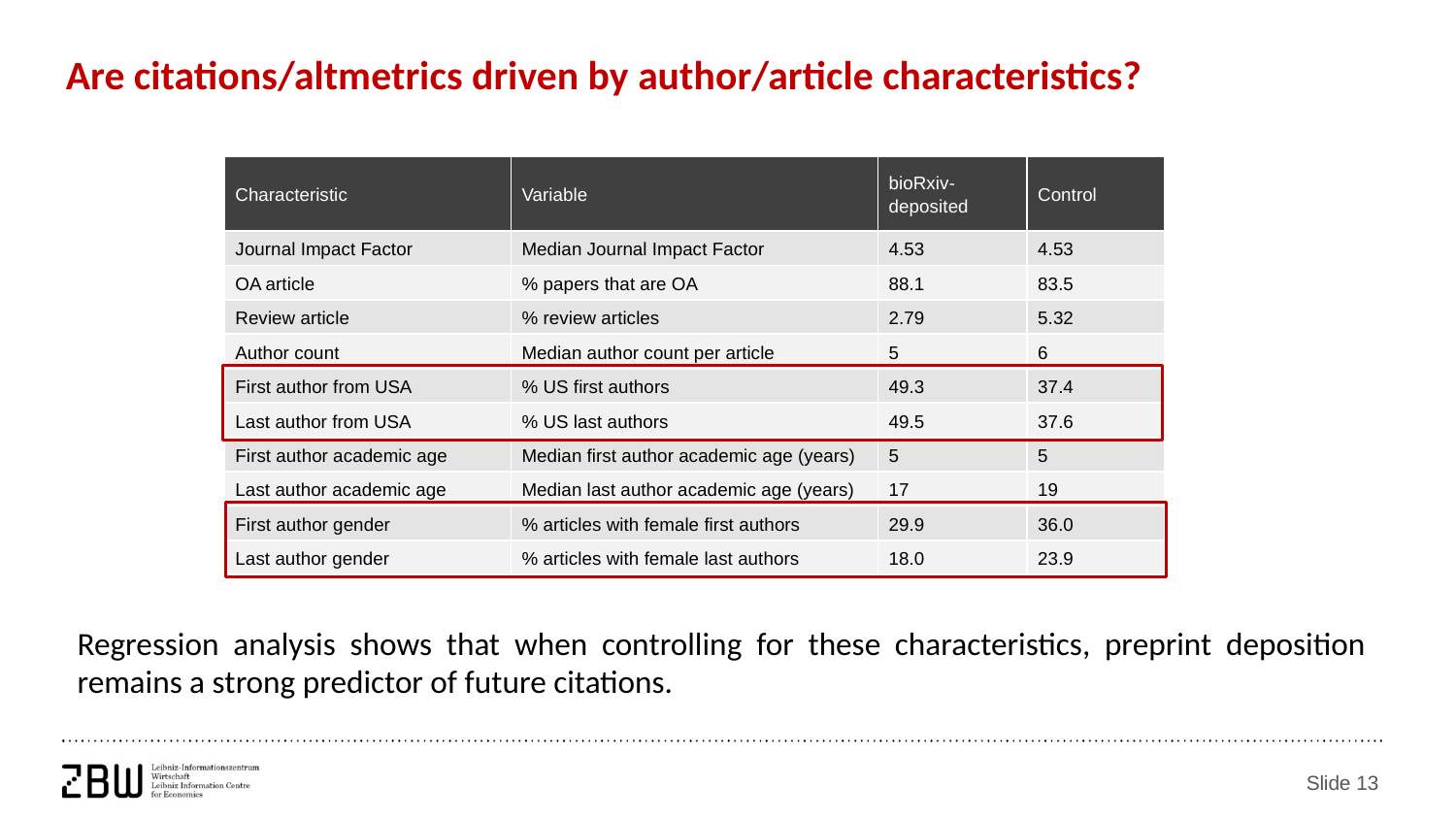

Are citations/altmetrics driven by author/article characteristics?
| Characteristic | Variable | bioRxiv-deposited | Control |
| --- | --- | --- | --- |
| Journal Impact Factor | Median Journal Impact Factor | 4.53 | 4.53 |
| OA article | % papers that are OA | 88.1 | 83.5 |
| Review article | % review articles | 2.79 | 5.32 |
| Author count | Median author count per article | 5 | 6 |
| First author from USA | % US first authors | 49.3 | 37.4 |
| Last author from USA | % US last authors | 49.5 | 37.6 |
| First author academic age | Median first author academic age (years) | 5 | 5 |
| Last author academic age | Median last author academic age (years) | 17 | 19 |
| First author gender | % articles with female first authors | 29.9 | 36.0 |
| Last author gender | % articles with female last authors | 18.0 | 23.9 |

Regression analysis shows that when controlling for these characteristics, preprint deposition remains a strong predictor of future citations.
Slide 13